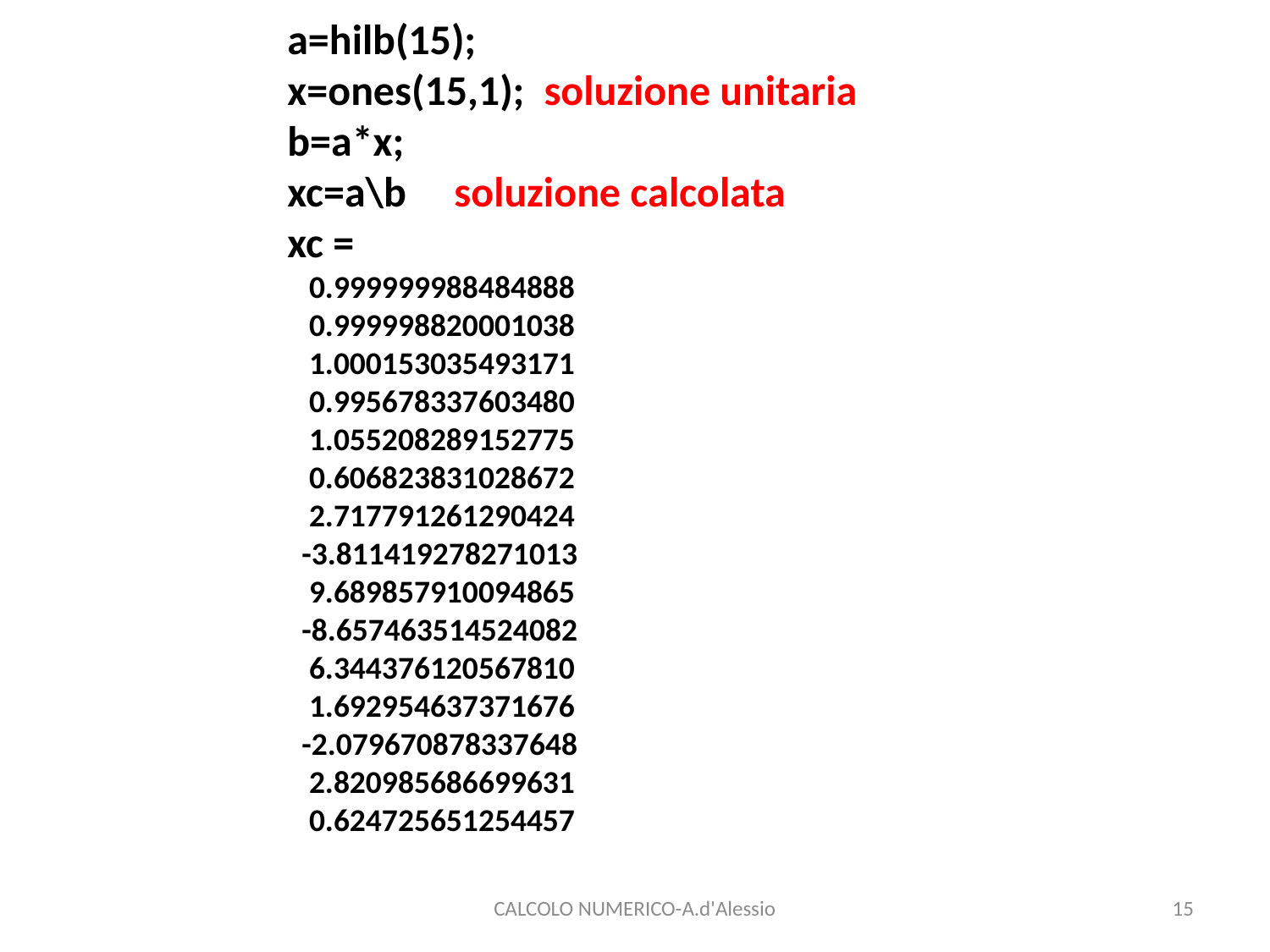

a=hilb(15);
x=ones(15,1);  soluzione unitaria
b=a*x;
xc=a\b     soluzione calcolata
xc =
   0.999999988484888
   0.999998820001038
   1.000153035493171
   0.995678337603480
   1.055208289152775
   0.606823831028672
   2.717791261290424
  -3.811419278271013
   9.689857910094865
  -8.657463514524082
   6.344376120567810
   1.692954637371676
  -2.079670878337648
   2.820985686699631
   0.624725651254457
CALCOLO NUMERICO-A.d'Alessio
15